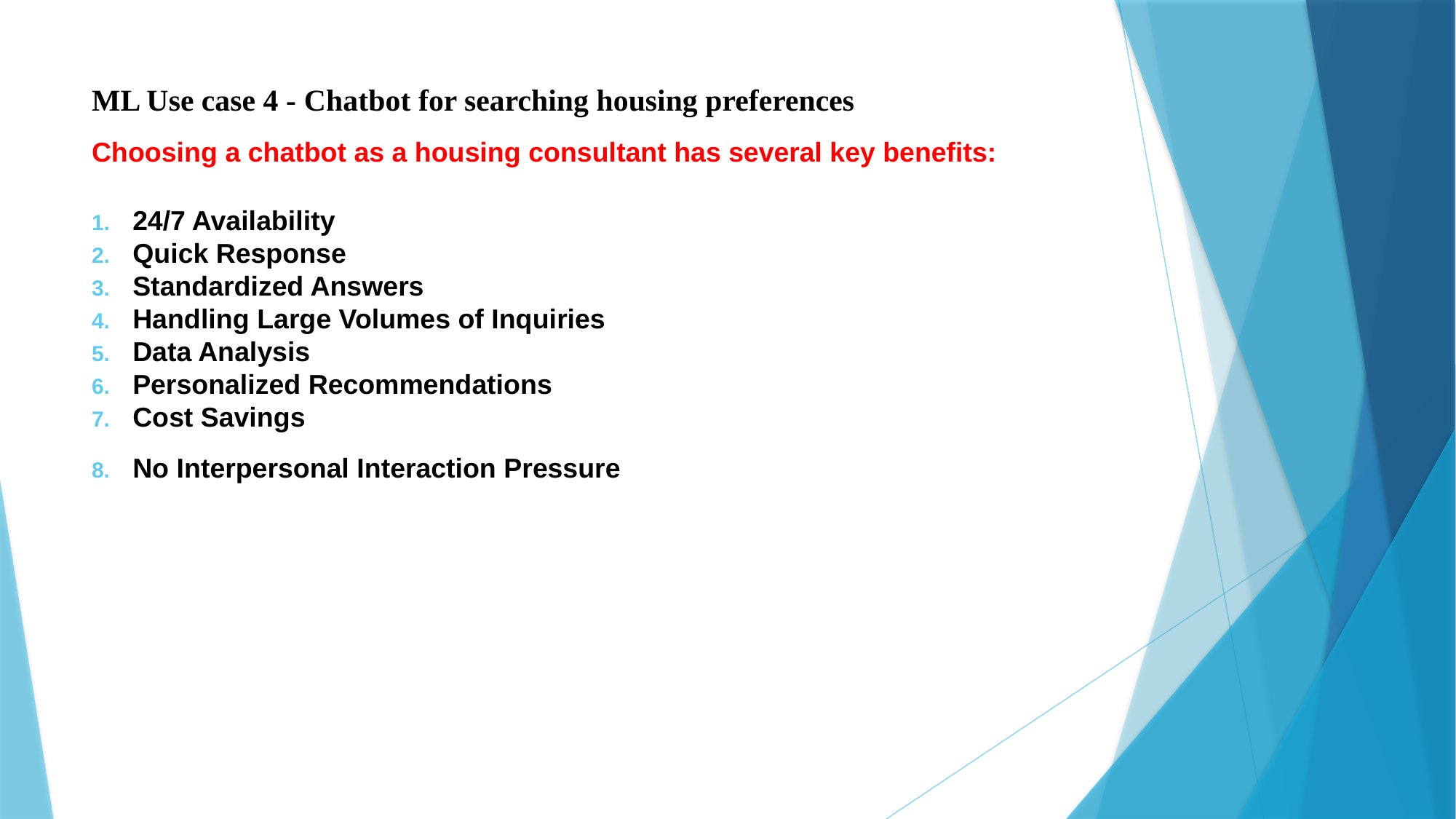

# ML Use case 4 - Chatbot for searching housing preferences
Choosing a chatbot as a housing consultant has several key benefits:
24/7 Availability
Quick Response
Standardized Answers
Handling Large Volumes of Inquiries
Data Analysis
Personalized Recommendations
Cost Savings
No Interpersonal Interaction Pressure